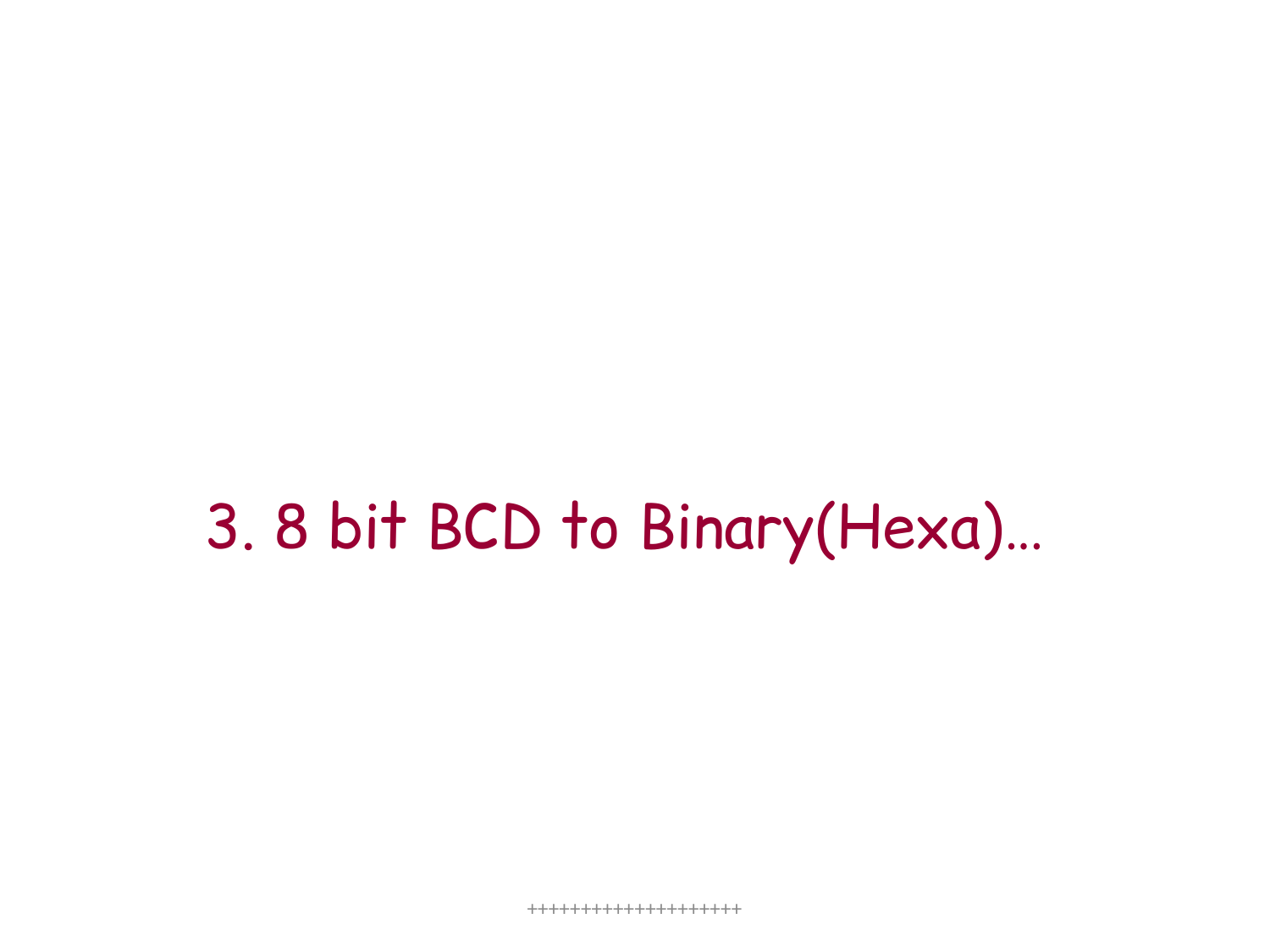

# 3. 8 bit BCD to Binary(Hexa)…
++++++++++++++++++++